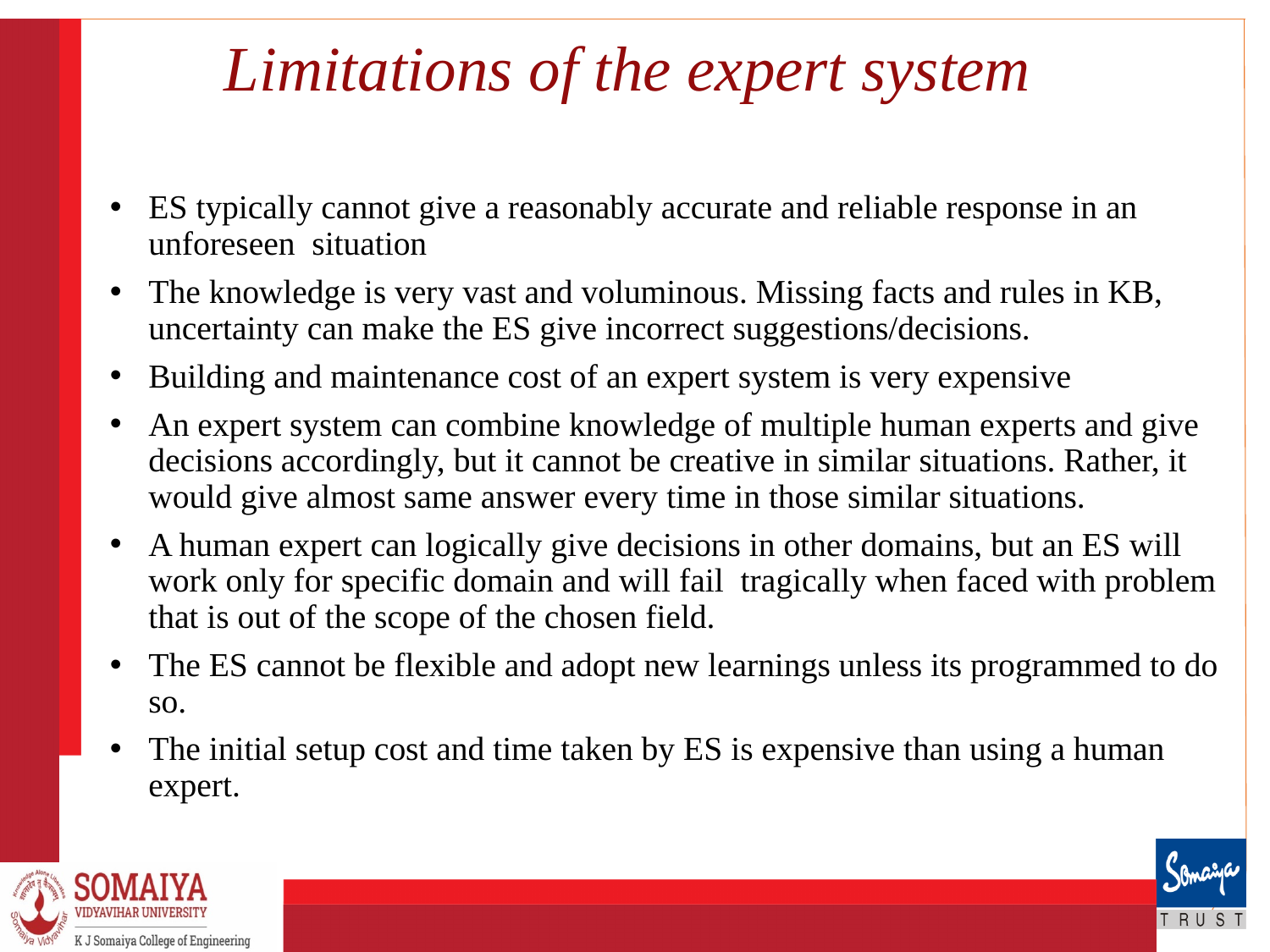

# Limitations of the expert system
ES typically cannot give a reasonably accurate and reliable response in an unforeseen  situation
The knowledge is very vast and voluminous. Missing facts and rules in KB, uncertainty can make the ES give incorrect suggestions/decisions.
Building and maintenance cost of an expert system is very expensive
An expert system can combine knowledge of multiple human experts and give decisions accordingly, but it cannot be creative in similar situations. Rather, it would give almost same answer every time in those similar situations.
A human expert can logically give decisions in other domains, but an ES will work only for specific domain and will fail  tragically when faced with problem that is out of the scope of the chosen field.
The ES cannot be flexible and adopt new learnings unless its programmed to do so.
The initial setup cost and time taken by ES is expensive than using a human expert.